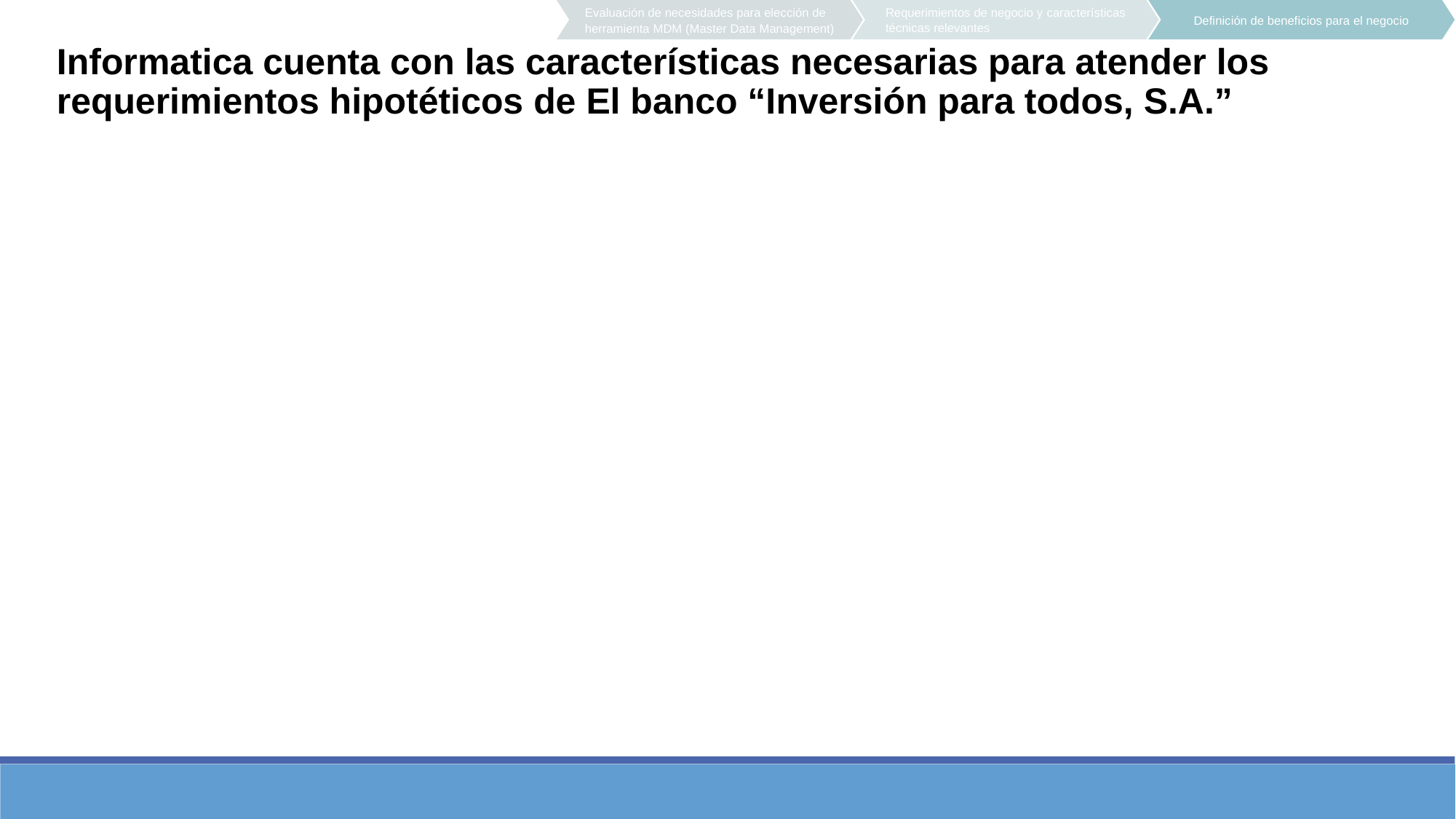

Evaluación de necesidades para elección de herramienta MDM (Master Data Management)

Requerimientos de negocio y características técnicas relevantes

Definición de beneficios para el negocio
Informatica cuenta con las características necesarias para atender los requerimientos hipotéticos de El banco “Inversión para todos, S.A.”